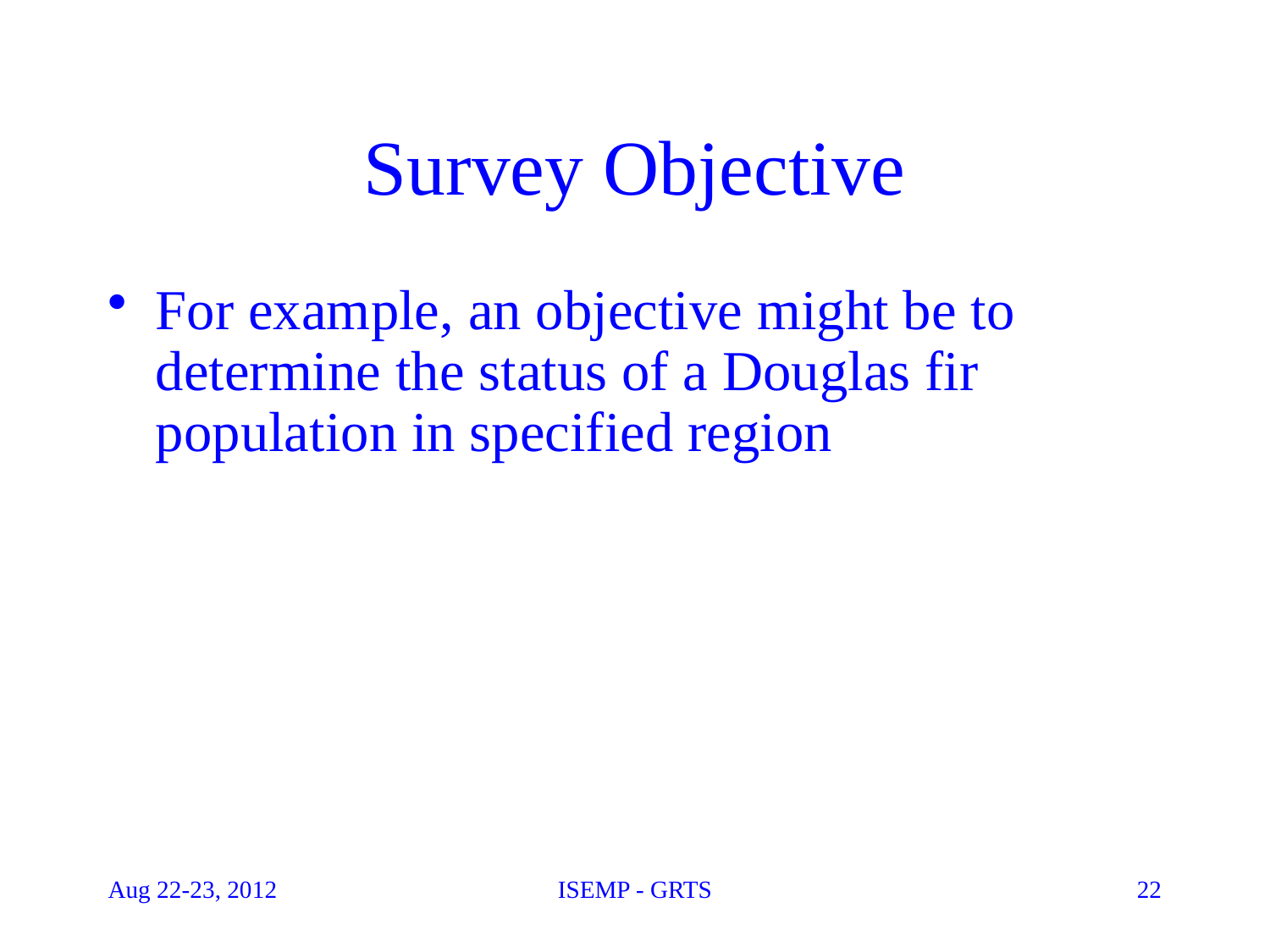

# Survey Objective
For example, an objective might be to determine the status of a Douglas fir population in specified region

Aug 22-23, 2012
ISEMP - GRTS
22